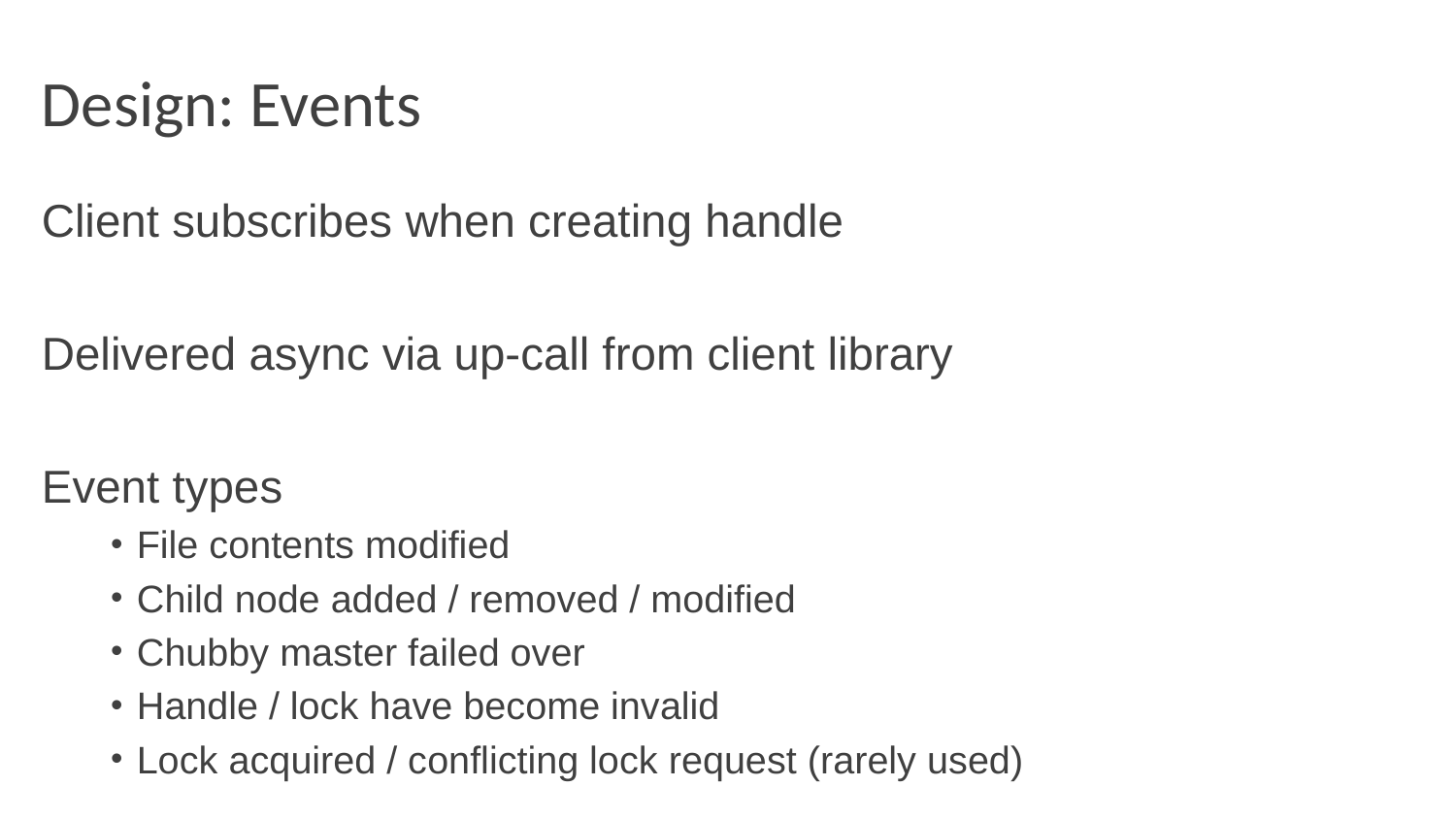

# Design: Events
Client subscribes when creating handle

Delivered async via up-call from client library

Event types
File contents modified
Child node added / removed / modified
Chubby master failed over
Handle / lock have become invalid
Lock acquired / conflicting lock request (rarely used)